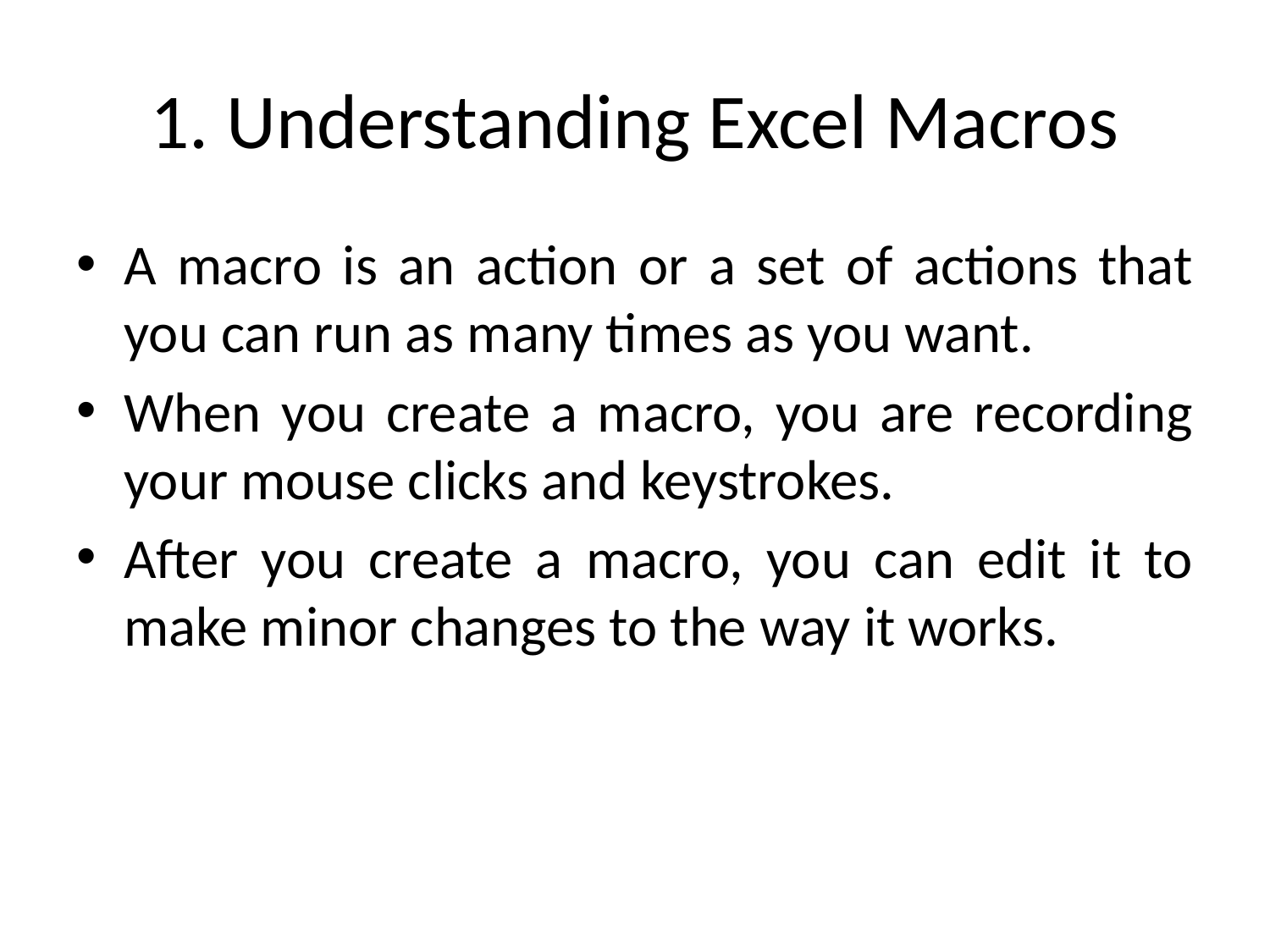

# 1. Understanding Excel Macros
A macro is an action or a set of actions that you can run as many times as you want.
When you create a macro, you are recording your mouse clicks and keystrokes.
After you create a macro, you can edit it to make minor changes to the way it works.